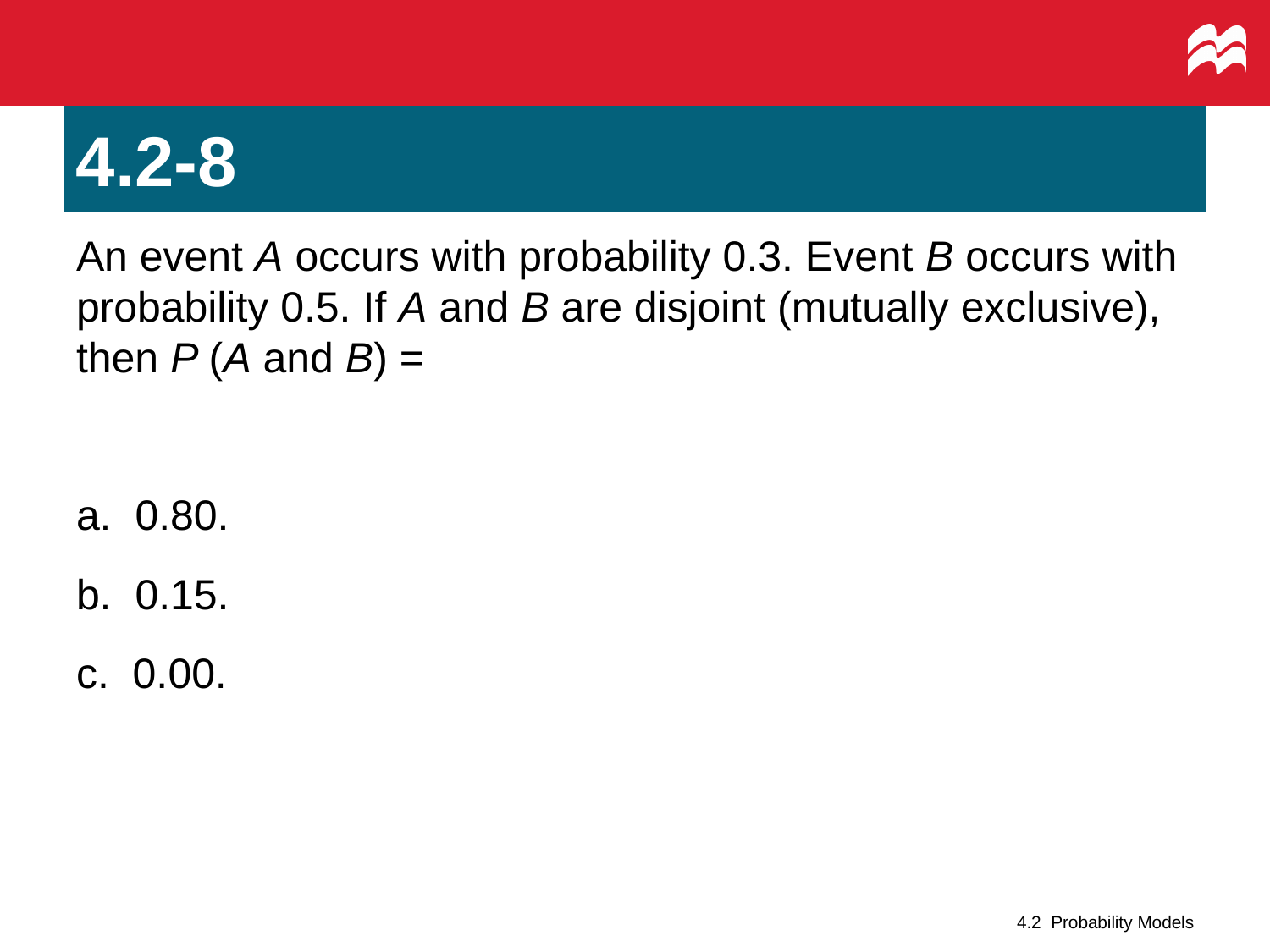

# 4.2-8
An event A occurs with probability 0.3. Event B occurs with probability 0.5. If A and B are disjoint (mutually exclusive), then P (A and B) =

a.  0.80.
b.  0.15.
c.  0.00.
4.2  Probability Models